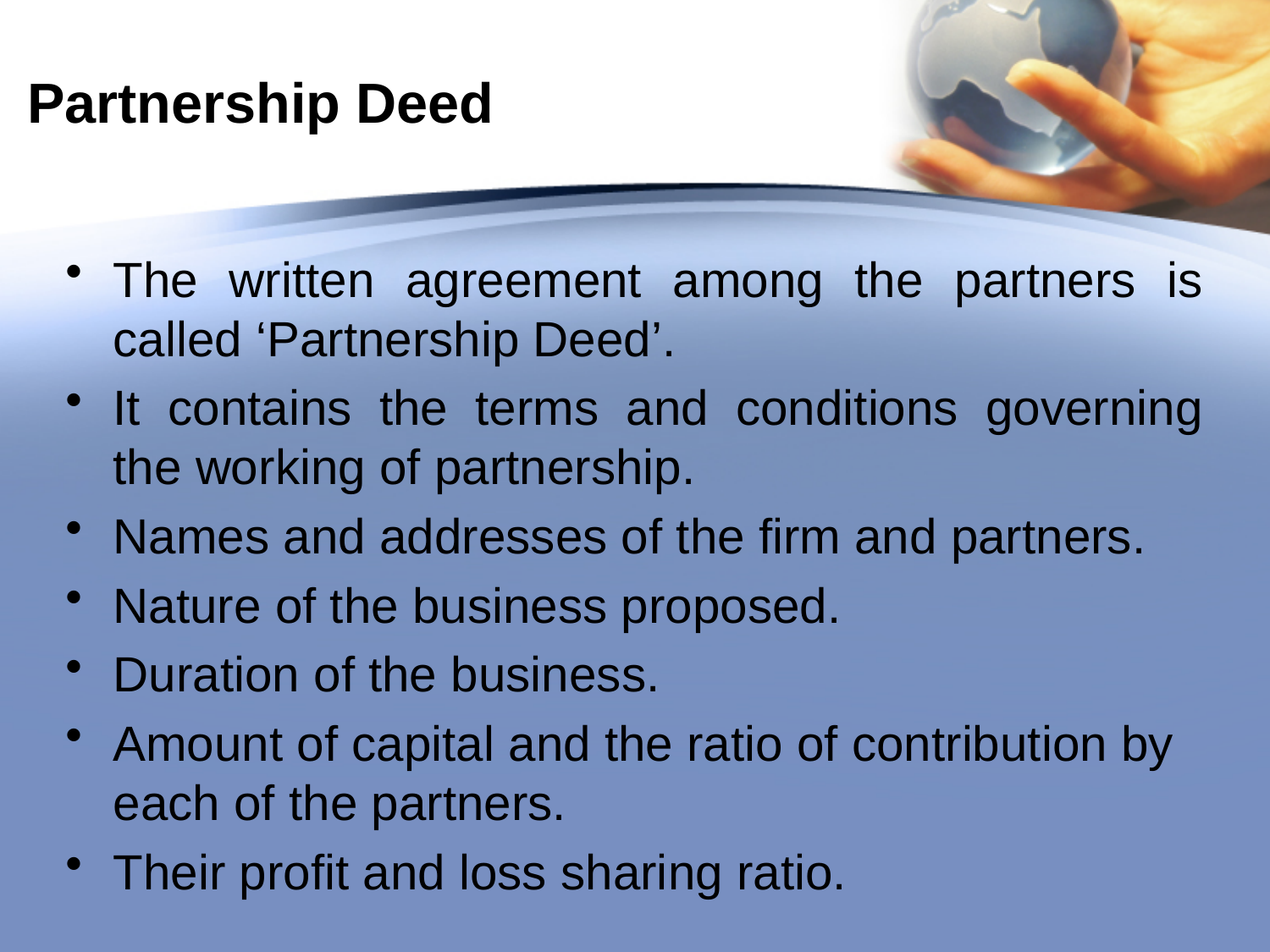

# Partnership Deed
The written agreement among the partners is called ‘Partnership Deed’.
It contains the terms and conditions governing the working of partnership.
Names and addresses of the firm and partners.
Nature of the business proposed.
Duration of the business.
Amount of capital and the ratio of contribution by each of the partners.
Their profit and loss sharing ratio.